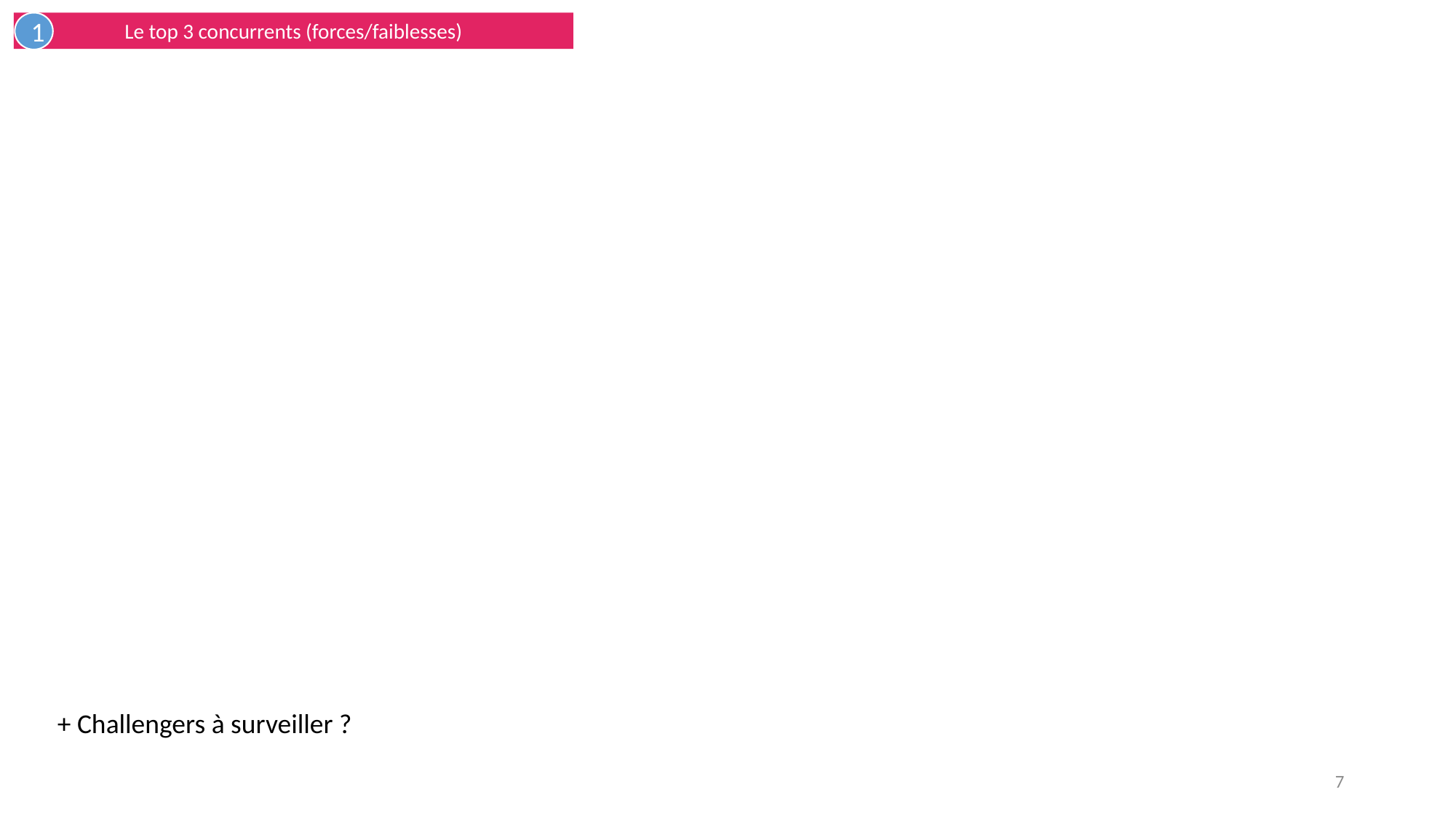

1
Le top 3 concurrents (forces/faiblesses)
+ Challengers à surveiller ?
7